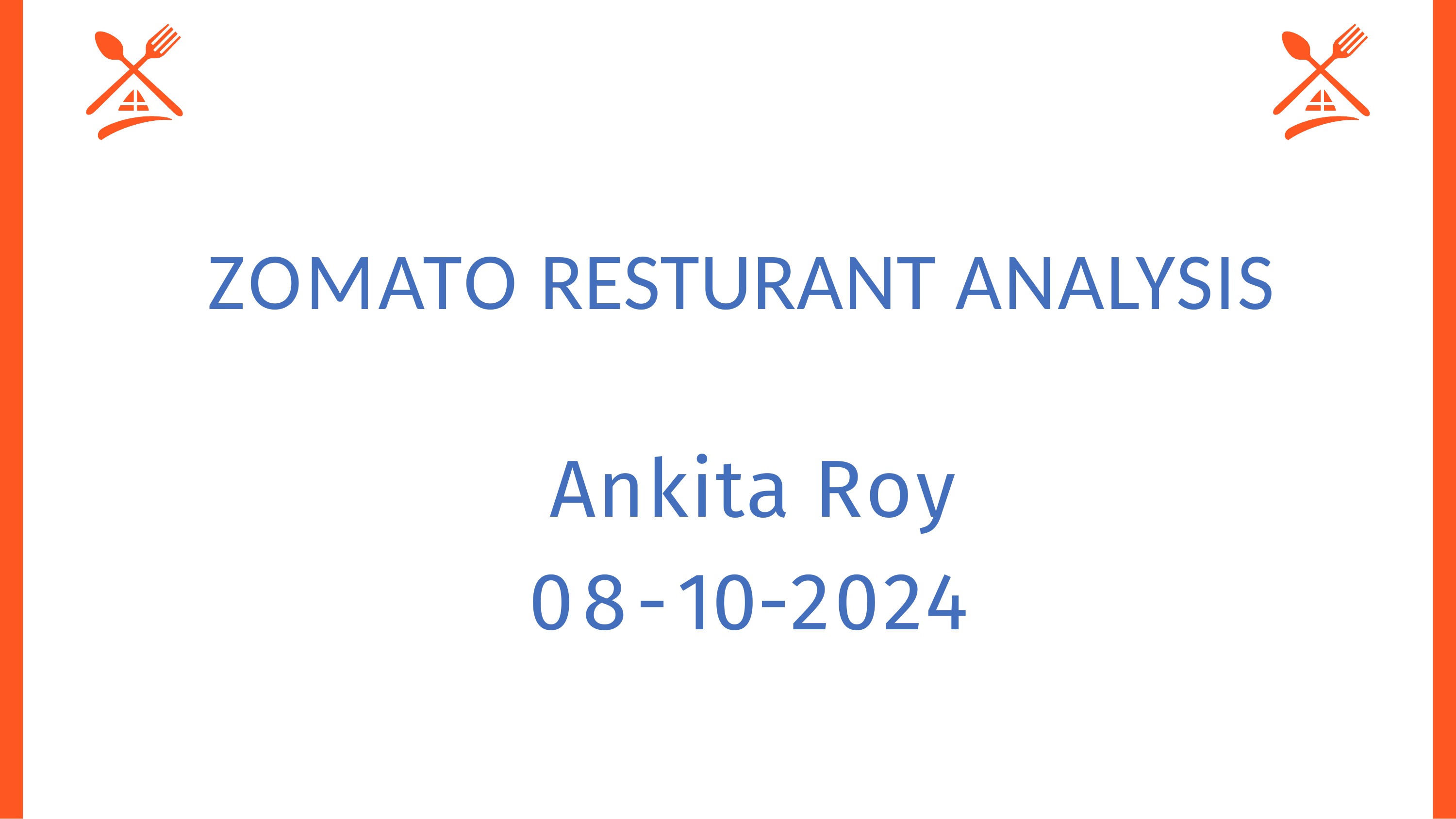

# ZOMATO RESTURANT ANALYSIS
Ankita Roy 08-10-2024